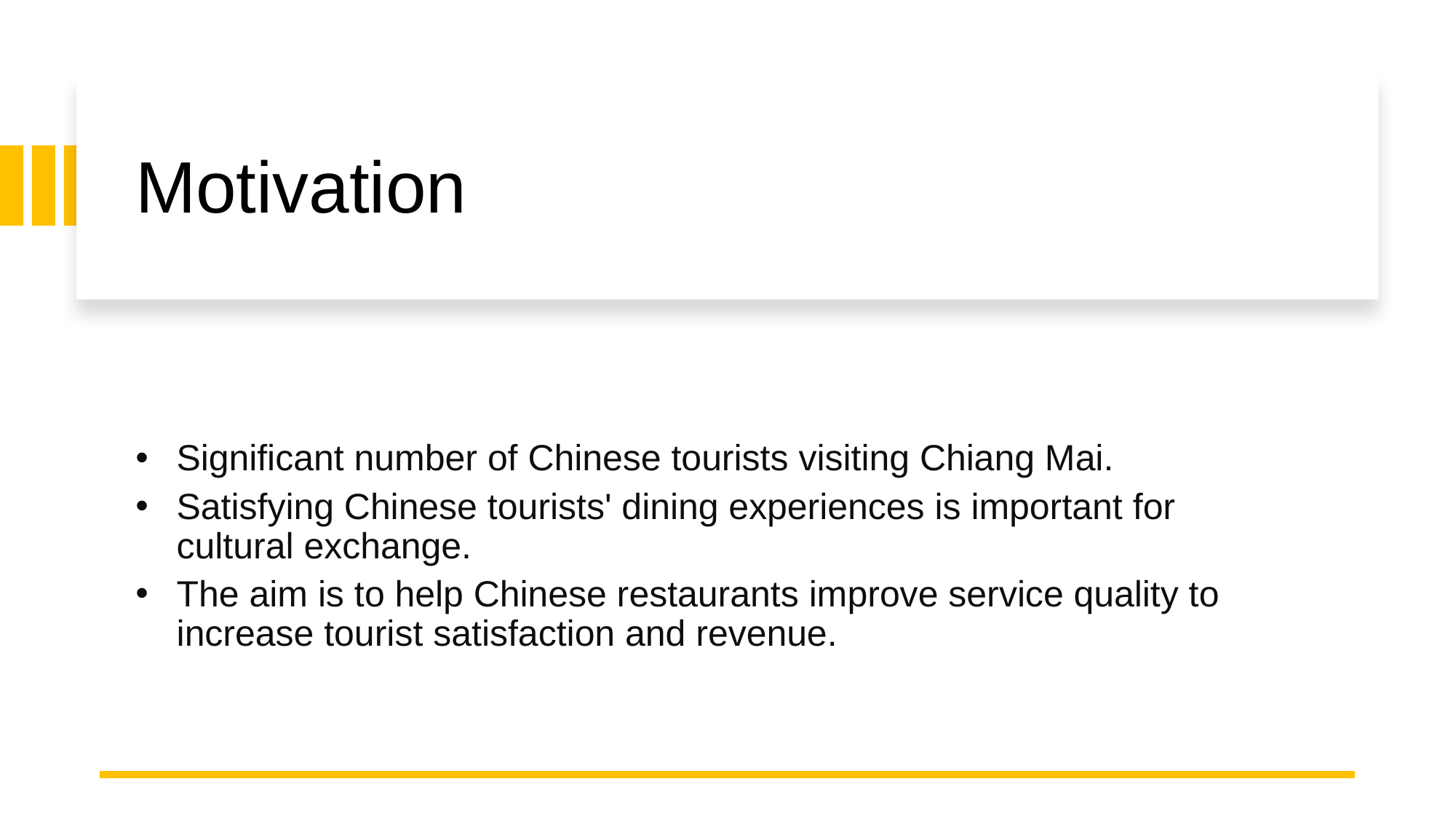

Motivation

Significant number of Chinese tourists visiting Chiang Mai.
Satisfying Chinese tourists' dining experiences is important for cultural exchange.
The aim is to help Chinese restaurants improve service quality to increase tourist satisfaction and revenue.